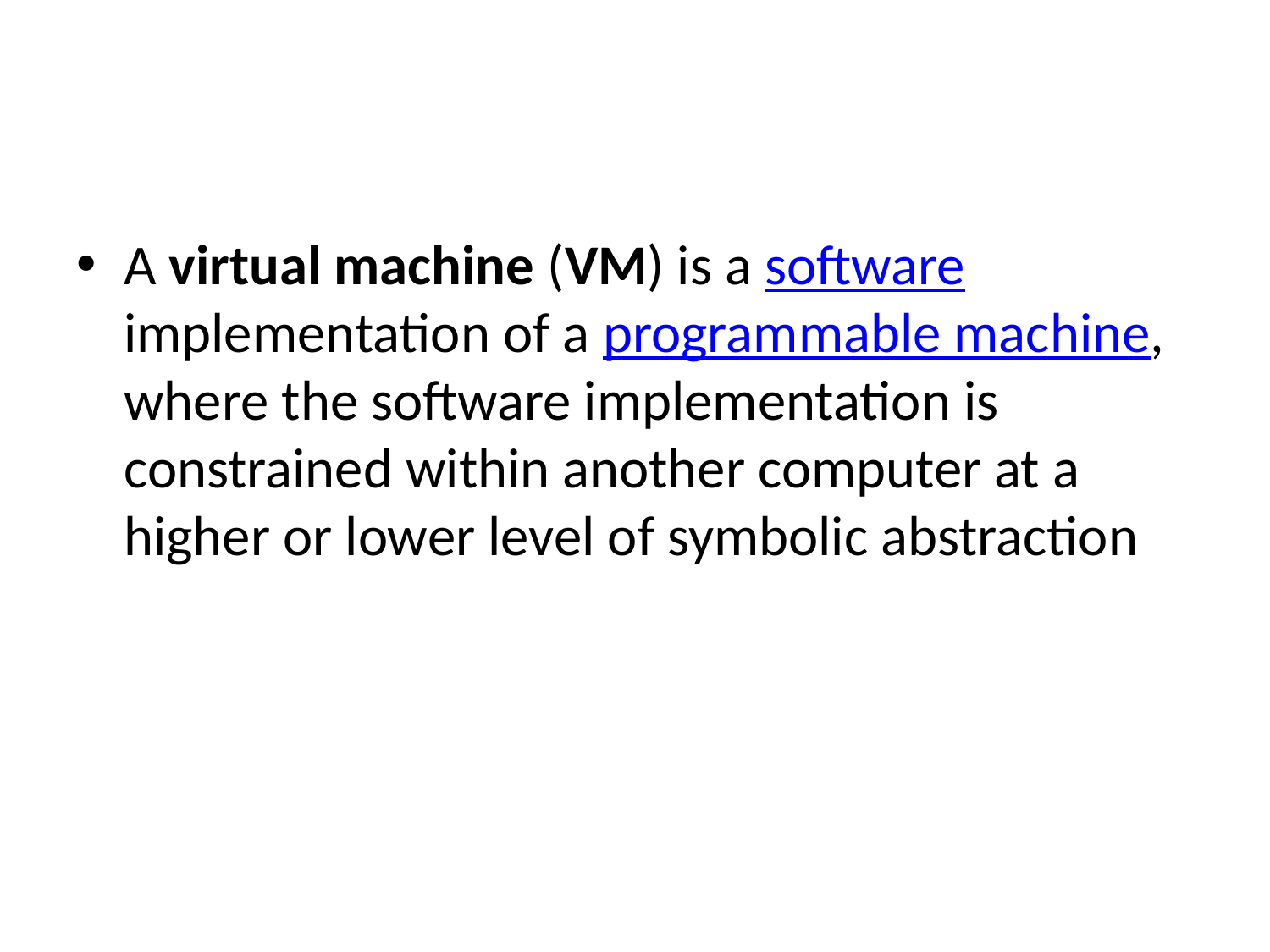

#
A virtual machine (VM) is a software implementation of a programmable machine, where the software implementation is constrained within another computer at a higher or lower level of symbolic abstraction